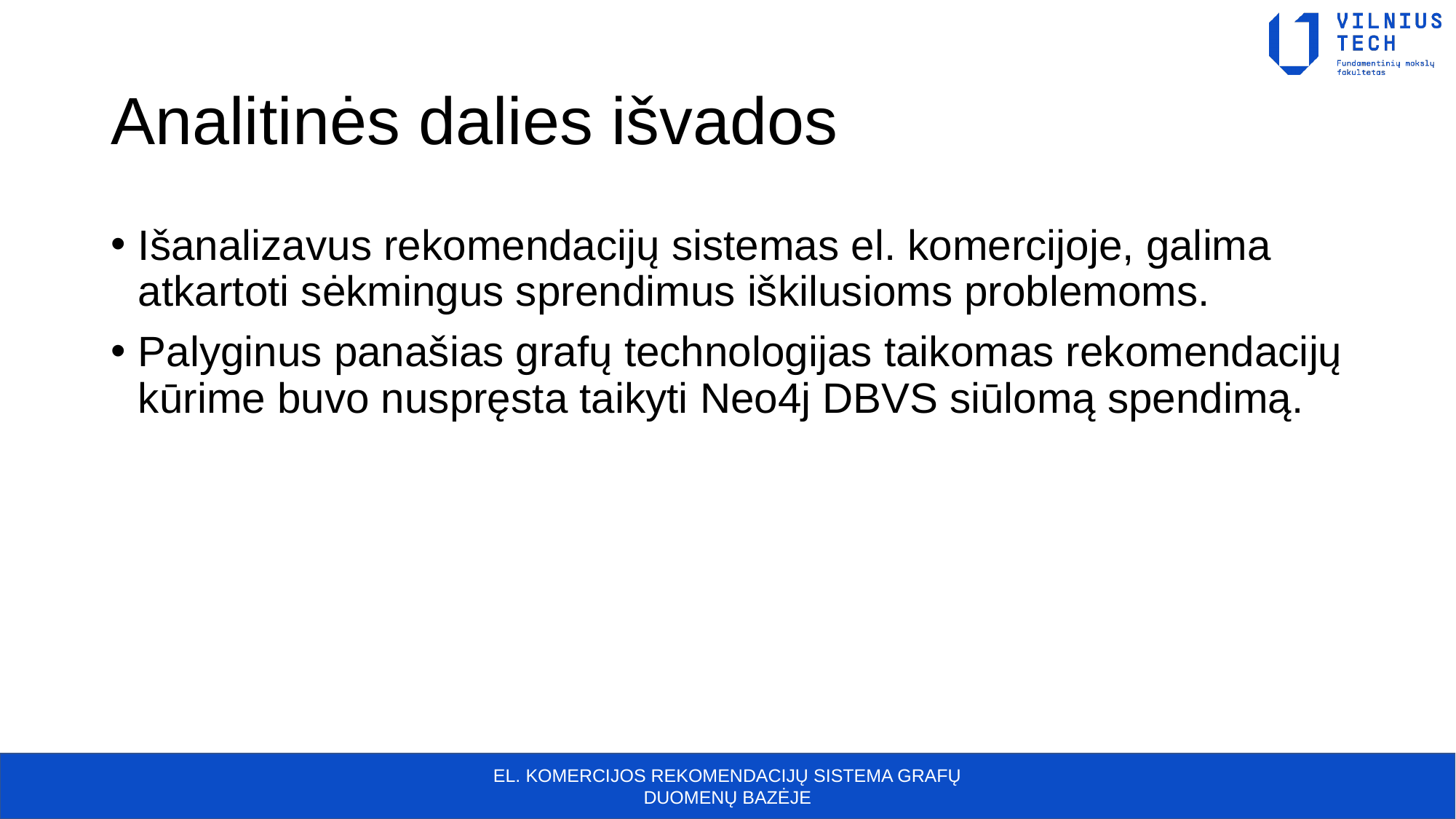

# Analitinės dalies išvados
Išanalizavus rekomendacijų sistemas el. komercijoje, galima atkartoti sėkmingus sprendimus iškilusioms problemoms.
Palyginus panašias grafų technologijas taikomas rekomendacijų kūrime buvo nuspręsta taikyti Neo4j DBVS siūlomą spendimą.

EL. KOMERCIJOS REKOMENDACIJŲ SISTEMA GRAFŲ DUOMENŲ BAZĖJE
4